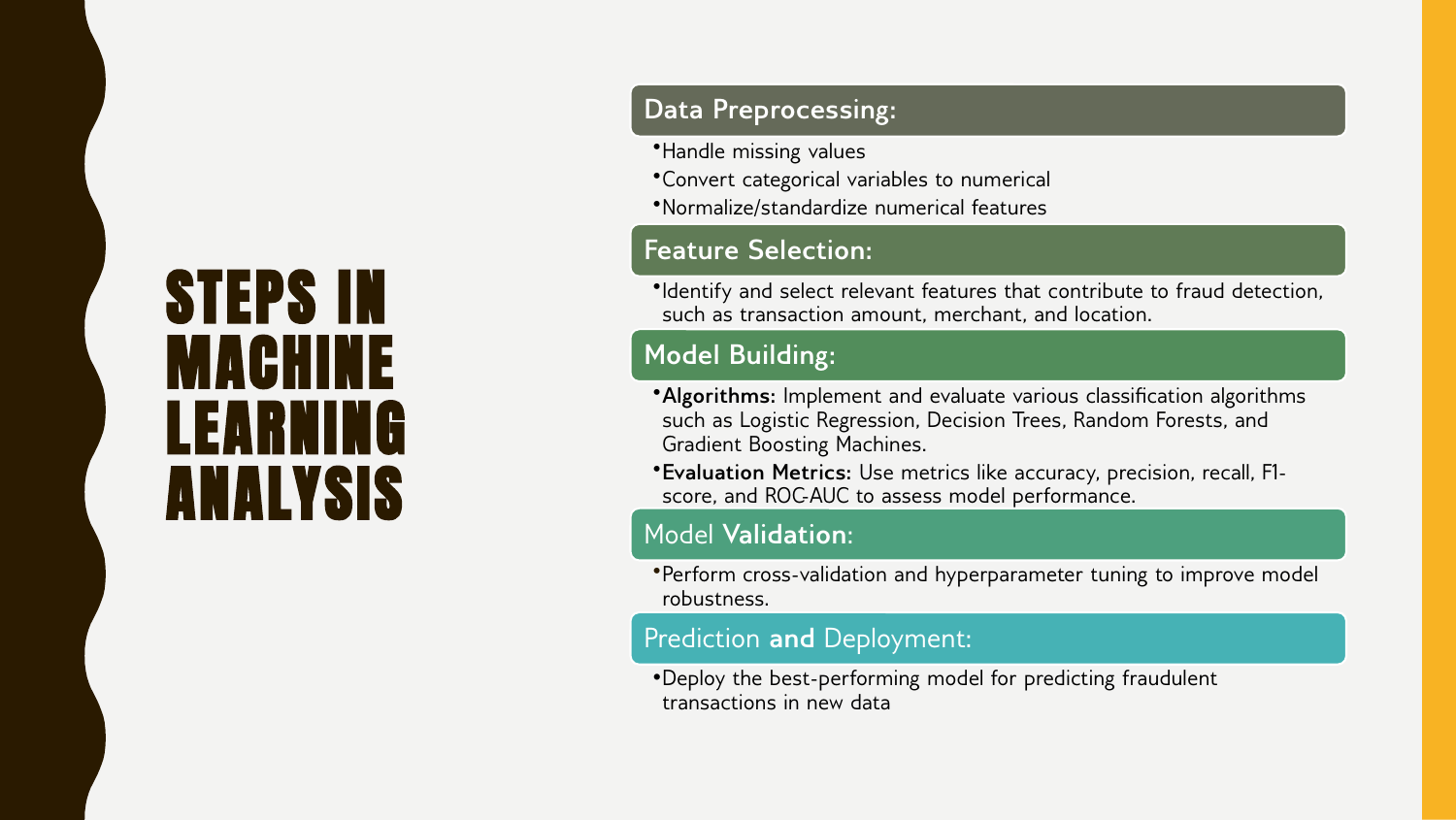

Data Preprocessing:
Handle missing values
Convert categorical variables to numerical
Normalize/standardize numerical features
Feature Selection:
Identify and select relevant features that contribute to fraud detection, such as transaction amount, merchant, and location.
Model Building:
Algorithms: Implement and evaluate various classification algorithms such as Logistic Regression, Decision Trees, Random Forests, and Gradient Boosting Machines.
Evaluation Metrics: Use metrics like accuracy, precision, recall, F1-score, and ROC-AUC to assess model performance.
Model Validation:
Perform cross-validation and hyperparameter tuning to improve model robustness.
Prediction and Deployment:
Deploy the best-performing model for predicting fraudulent transactions in new data
# Steps in Machine Learning Analysis